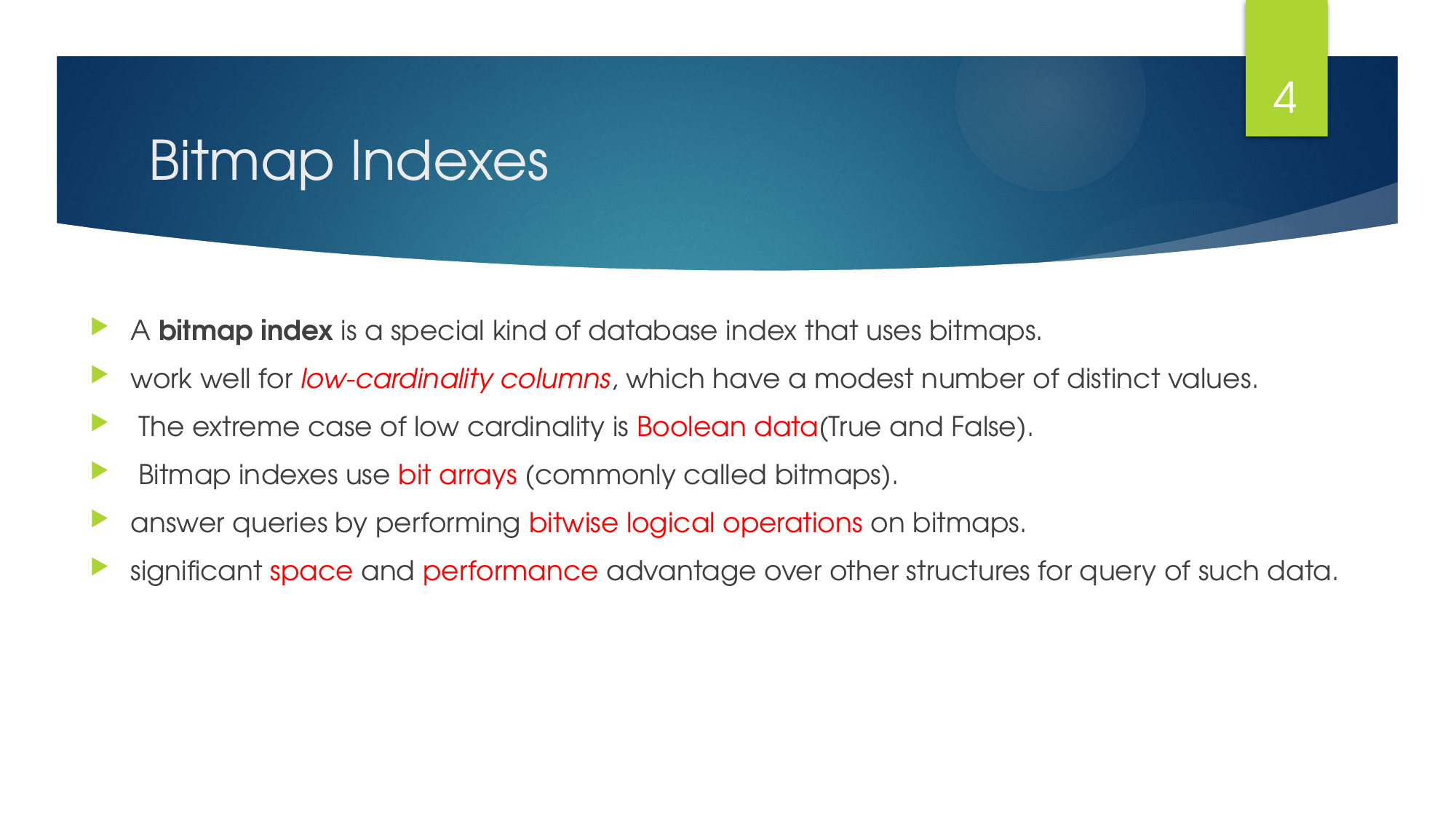

4
# Bitmap Indexes
A bitmap index is a special kind of database index that uses bitmaps.
work well for low-cardinality columns, which have a modest number of distinct values.
 The extreme case of low cardinality is Boolean data(True and False).
 Bitmap indexes use bit arrays (commonly called bitmaps).
answer queries by performing bitwise logical operations on bitmaps.
significant space and performance advantage over other structures for query of such data.